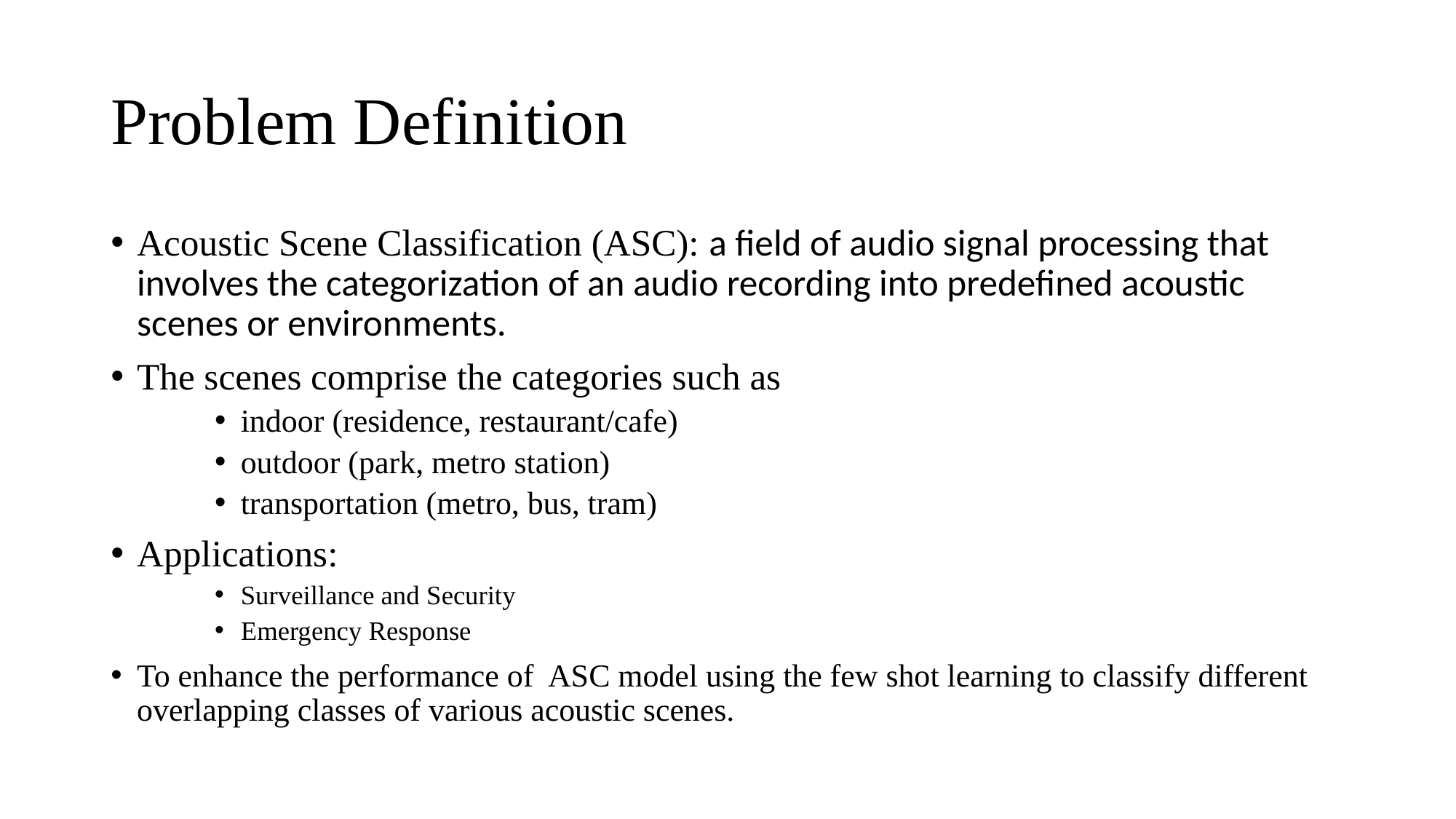

# Problem Definition
Acoustic Scene Classification (ASC): a field of audio signal processing that involves the categorization of an audio recording into predefined acoustic scenes or environments.
The scenes comprise the categories such as
indoor (residence, restaurant/cafe)
outdoor (park, metro station)
transportation (metro, bus, tram)
Applications:
Surveillance and Security
Emergency Response
To enhance the performance of  ASC model using the few shot learning to classify different overlapping classes of various acoustic scenes.